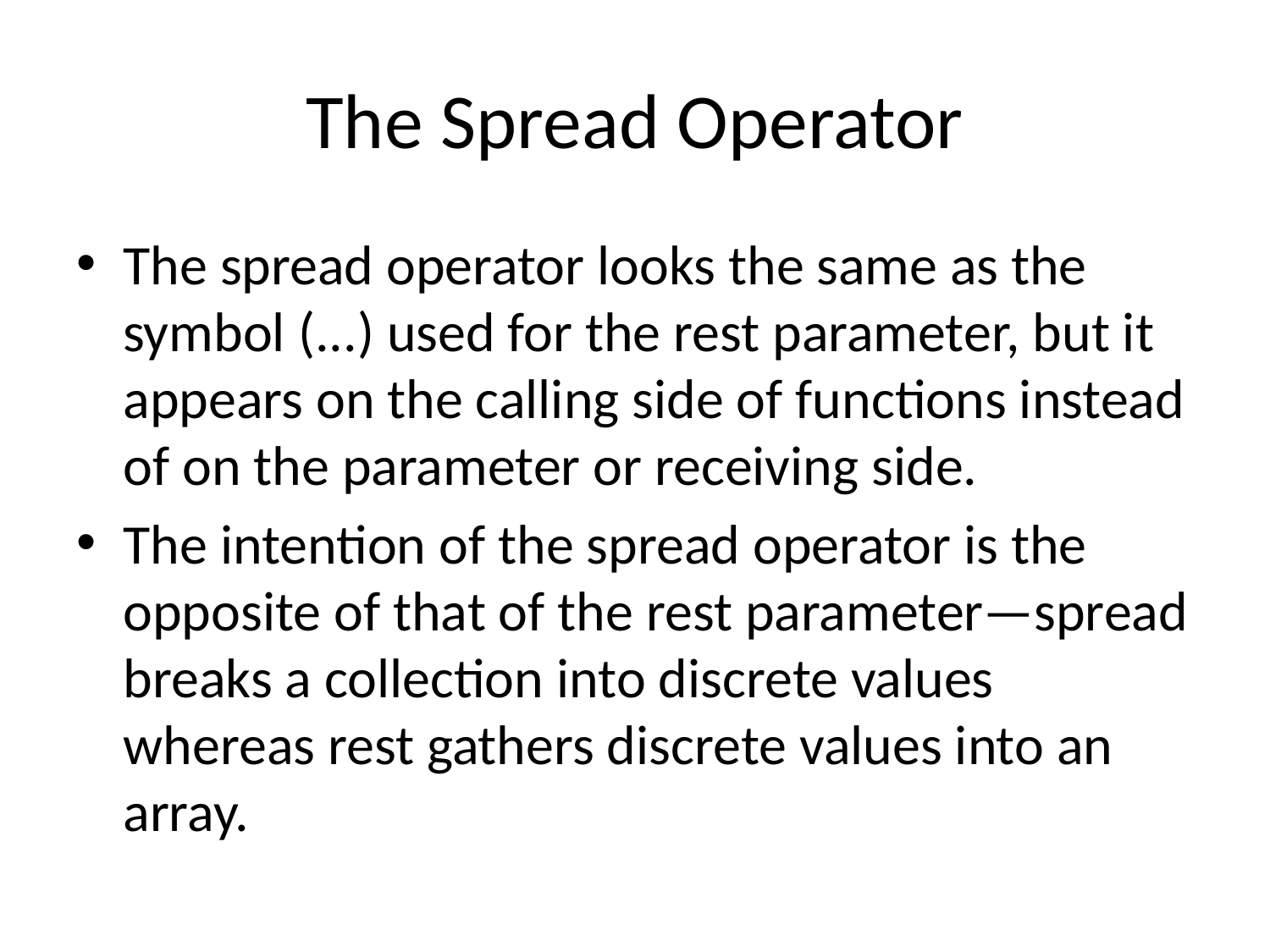

# The Spread Operator
The spread operator looks the same as the symbol (...) used for the rest parameter, but it appears on the calling side of functions instead of on the parameter or receiving side.
The intention of the spread operator is the opposite of that of the rest parameter—spread breaks a collection into discrete values whereas rest gathers discrete values into an array.